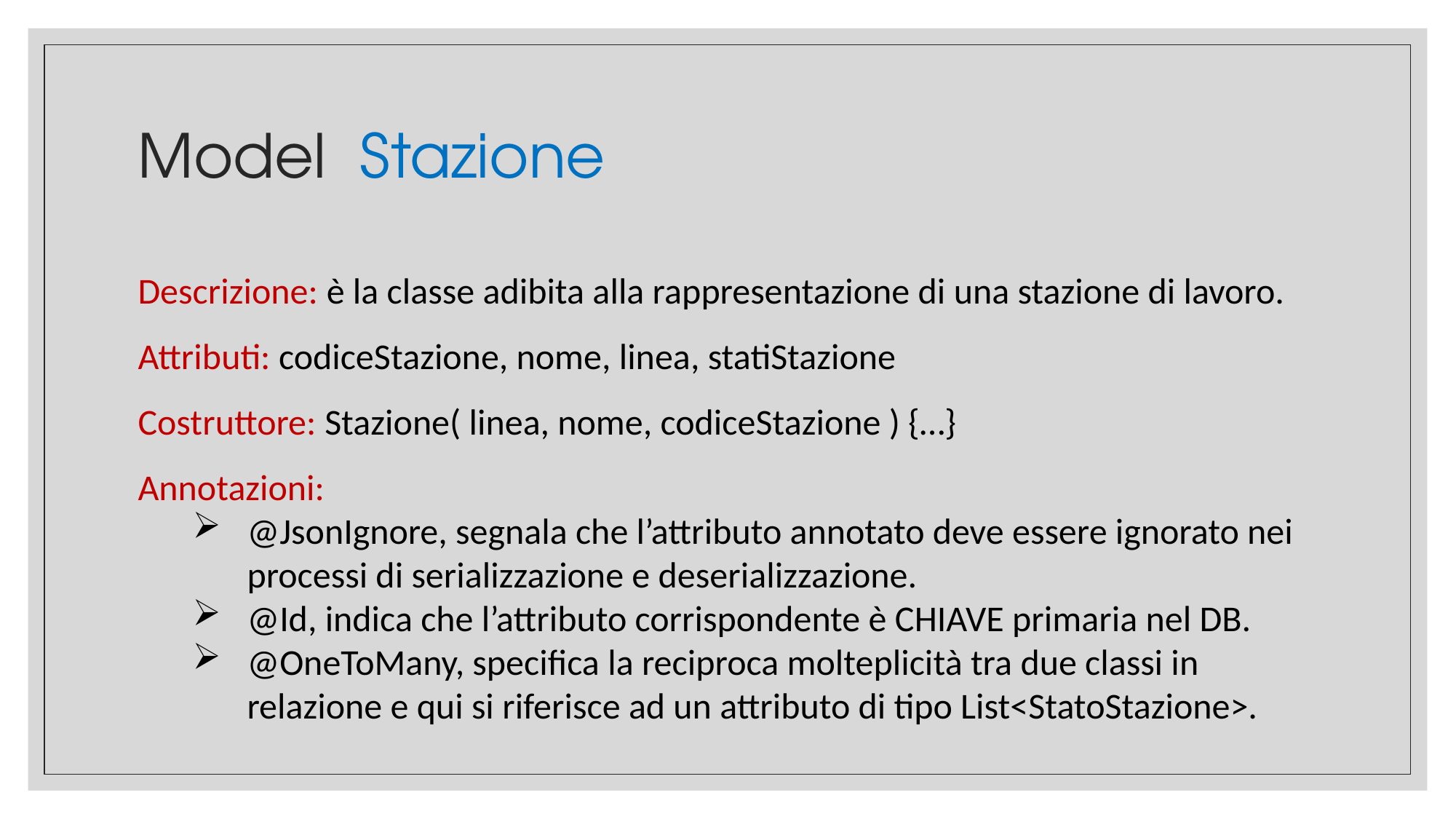

# Model  Stazione
Descrizione: è la classe adibita alla rappresentazione di una stazione di lavoro.
Attributi: codiceStazione, nome, linea, statiStazione
Costruttore: Stazione( linea, nome, codiceStazione ) {…}
Annotazioni:
@JsonIgnore, segnala che l’attributo annotato deve essere ignorato nei processi di serializzazione e deserializzazione.
@Id, indica che l’attributo corrispondente è CHIAVE primaria nel DB.
@OneToMany, specifica la reciproca molteplicità tra due classi in relazione e qui si riferisce ad un attributo di tipo List<StatoStazione>.